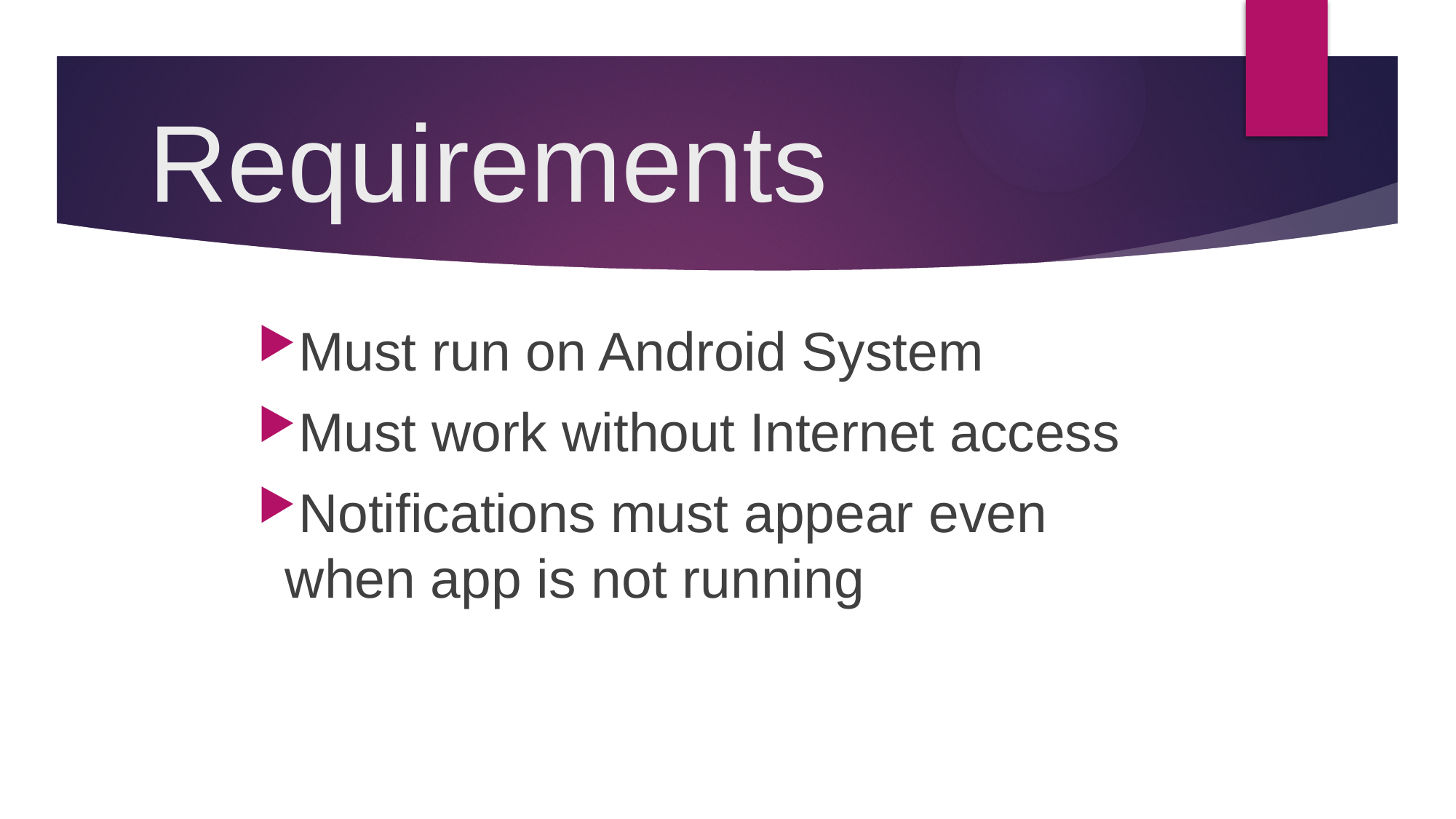

# Requirements
Must run on Android System
Must work without Internet access
Notifications must appear even when app is not running